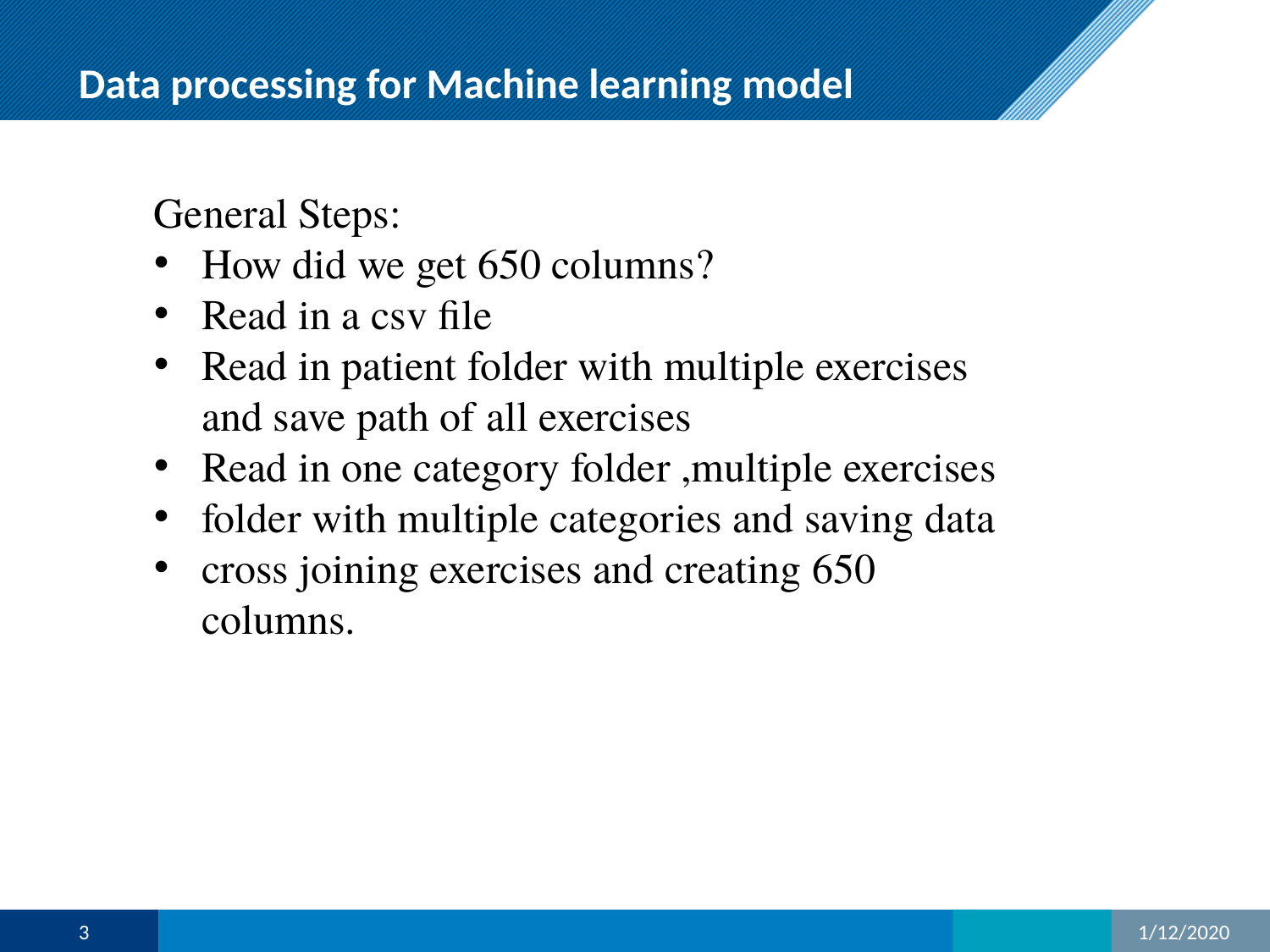

Data processing for Machine learning model
General Steps:
How did we get 650 columns?
Read in a csv file
Read in patient folder with multiple exercises and save path of all exercises
Read in one category folder ,multiple exercises
folder with multiple categories and saving data
cross joining exercises and creating 650 columns.

3
1/12/2020